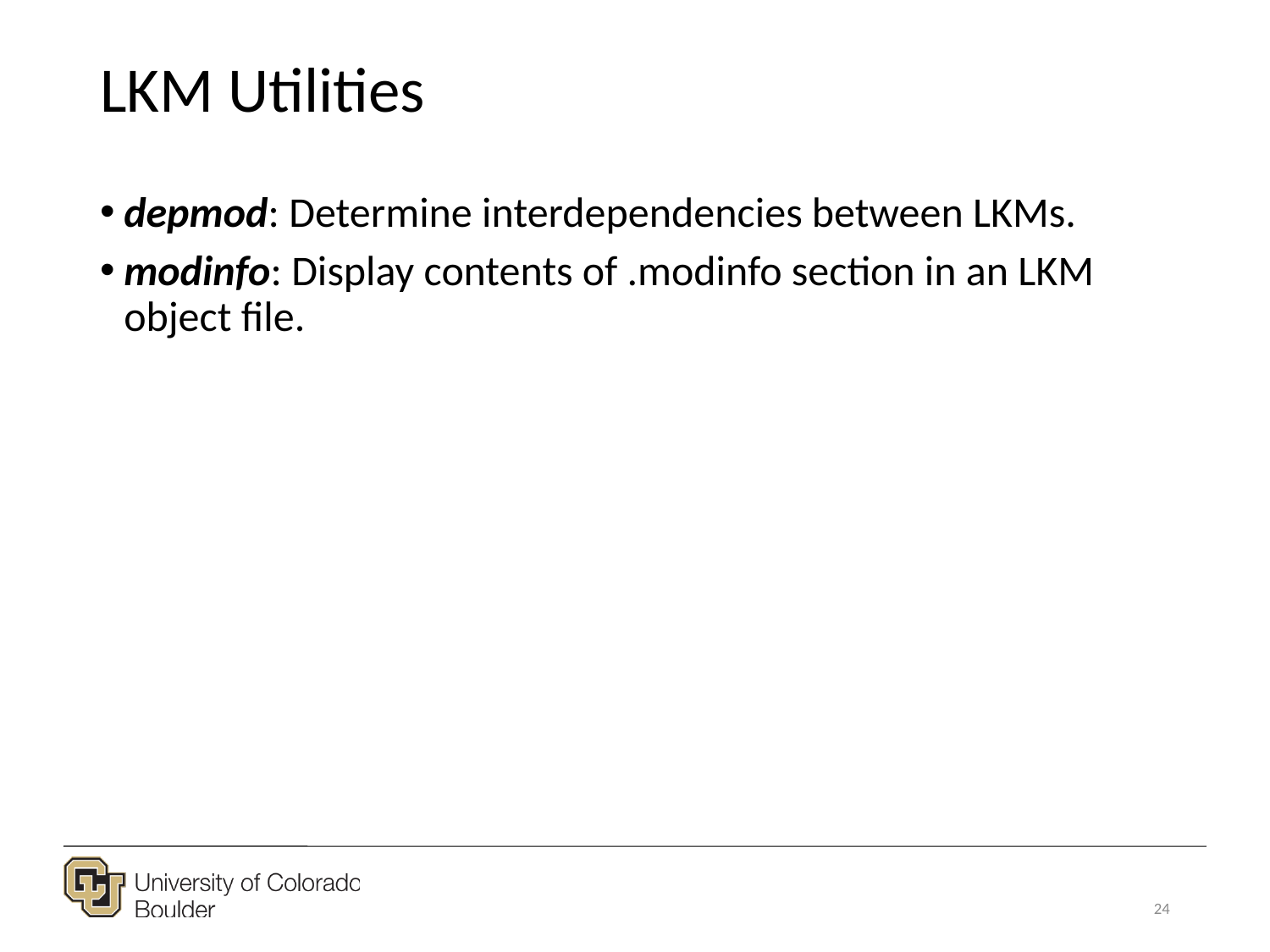

# LKM Utilities
depmod: Determine interdependencies between LKMs.
modinfo: Display contents of .modinfo section in an LKM object file.
24